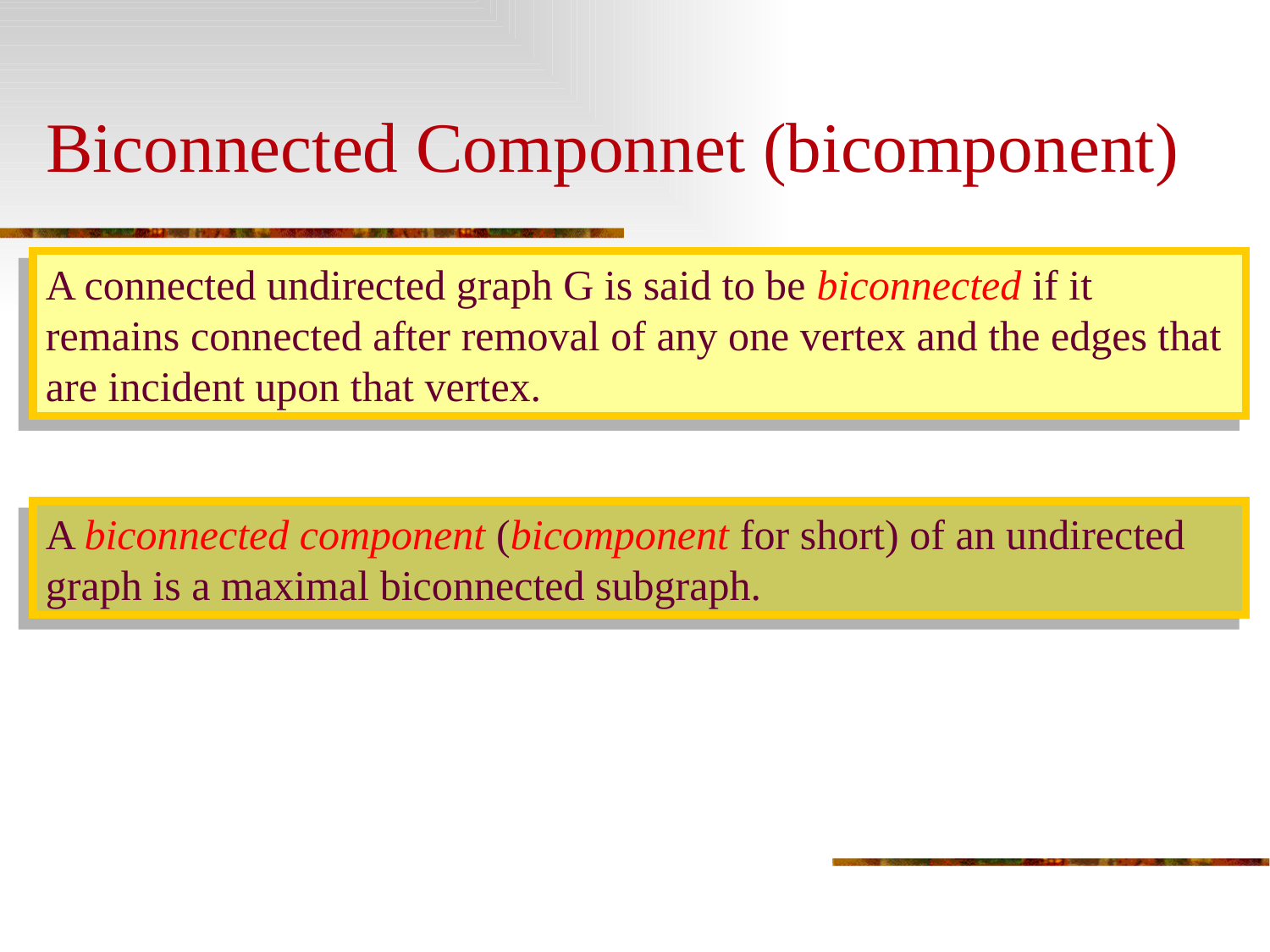

# Biconnected Componnet (bicomponent)
A connected undirected graph G is said to be biconnected if it remains connected after removal of any one vertex and the edges that are incident upon that vertex.
A biconnected component (bicomponent for short) of an undirected graph is a maximal biconnected subgraph.